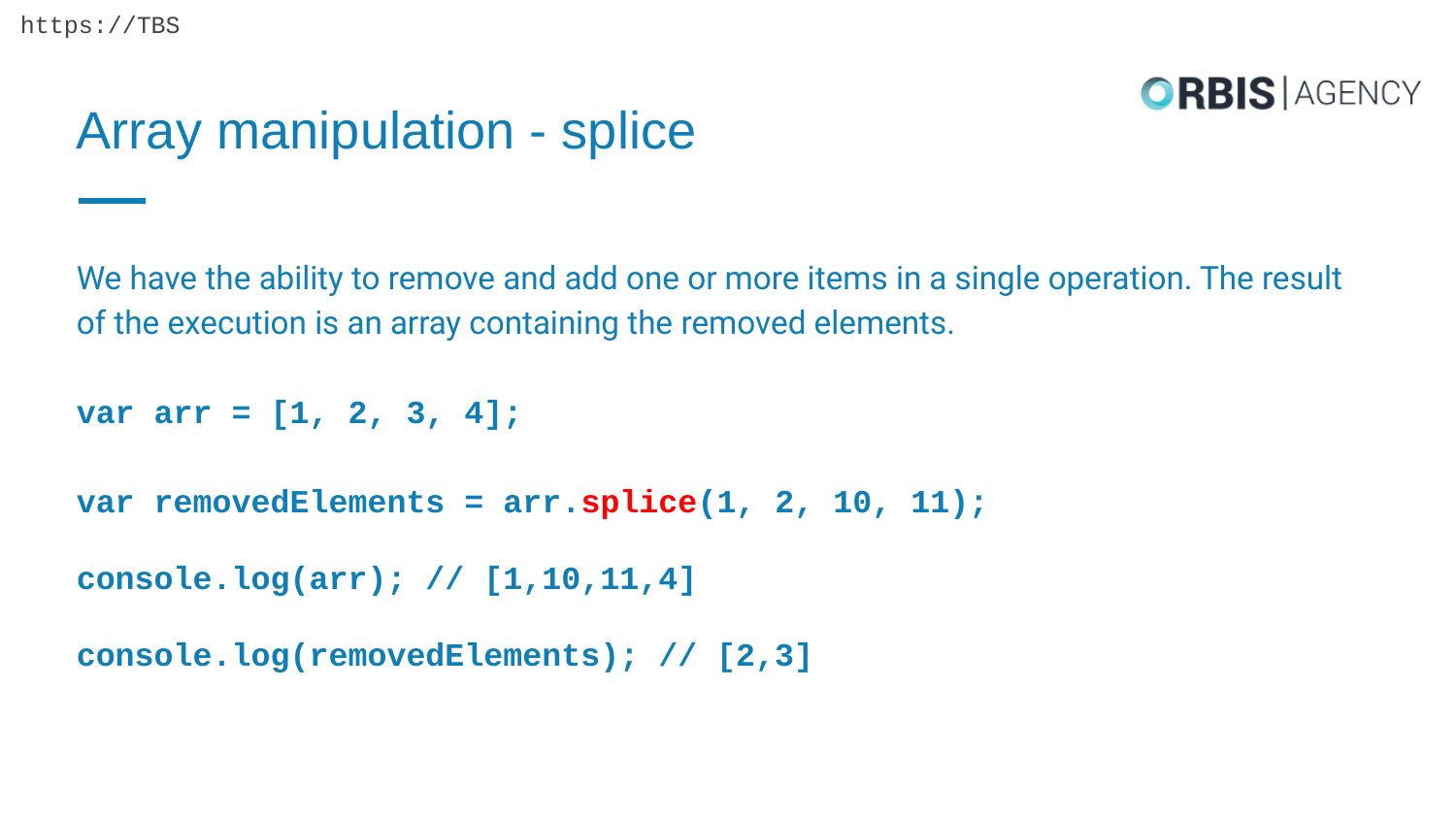

# Array manipulation - splice
We have the ability to remove and add one or more items in a single operation. The result of the execution is an array containing the removed elements.
var arr = [1, 2, 3, 4];
var removedElements = arr.splice(1, 2, 10, 11);
console.log(arr); // [1,10,11,4]
console.log(removedElements); // [2,3]